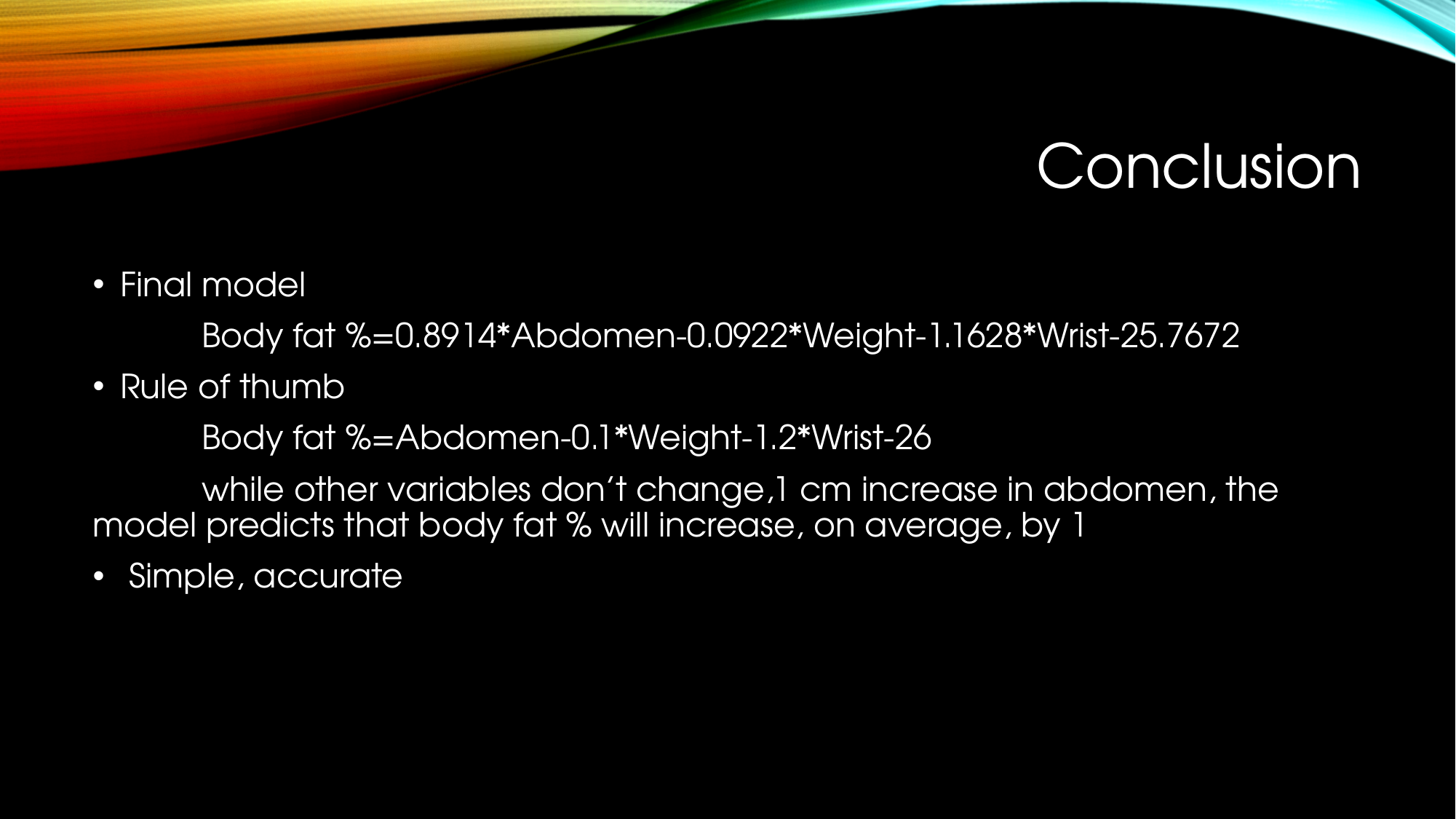

# Conclusion
Final model
	Body fat %=0.8914*Abdomen-0.0922*Weight-1.1628*Wrist-25.7672
Rule of thumb
	Body fat %=Abdomen-0.1*Weight-1.2*Wrist-26
	while other variables don’t change,1 cm increase in abdomen, the model predicts that body fat % will increase, on average, by 1
 Simple, accurate